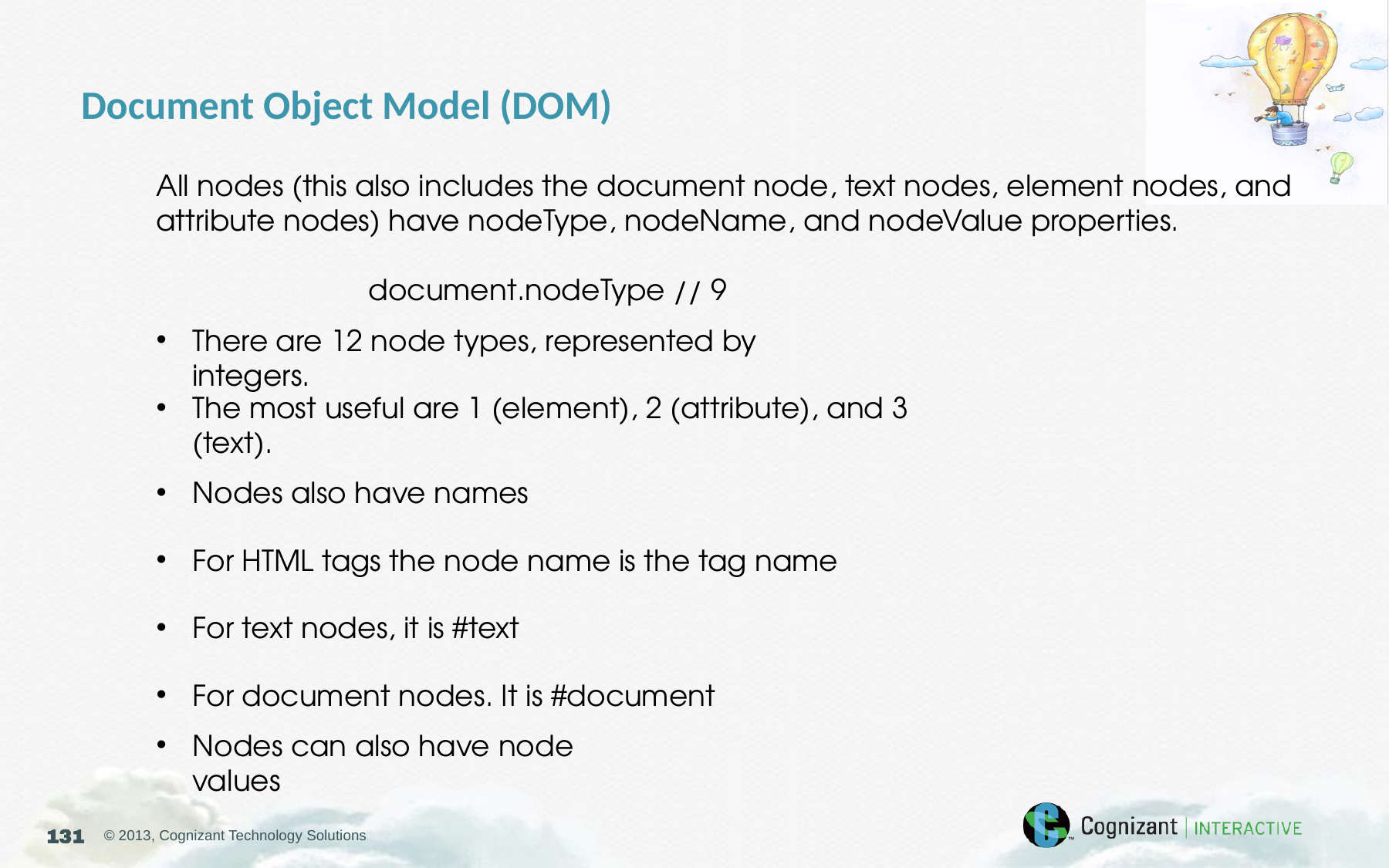

Document Object Model (DOM)
All nodes (this also includes the document node, text nodes, element nodes, and attribute nodes) have nodeType, nodeName, and nodeValue properties.
document.nodeType // 9
There are 12 node types, represented by integers.
The most useful are 1 (element), 2 (attribute), and 3 (text).
Nodes also have names
For HTML tags the node name is the tag name
For text nodes, it is #text
For document nodes. It is #document
Nodes can also have node values